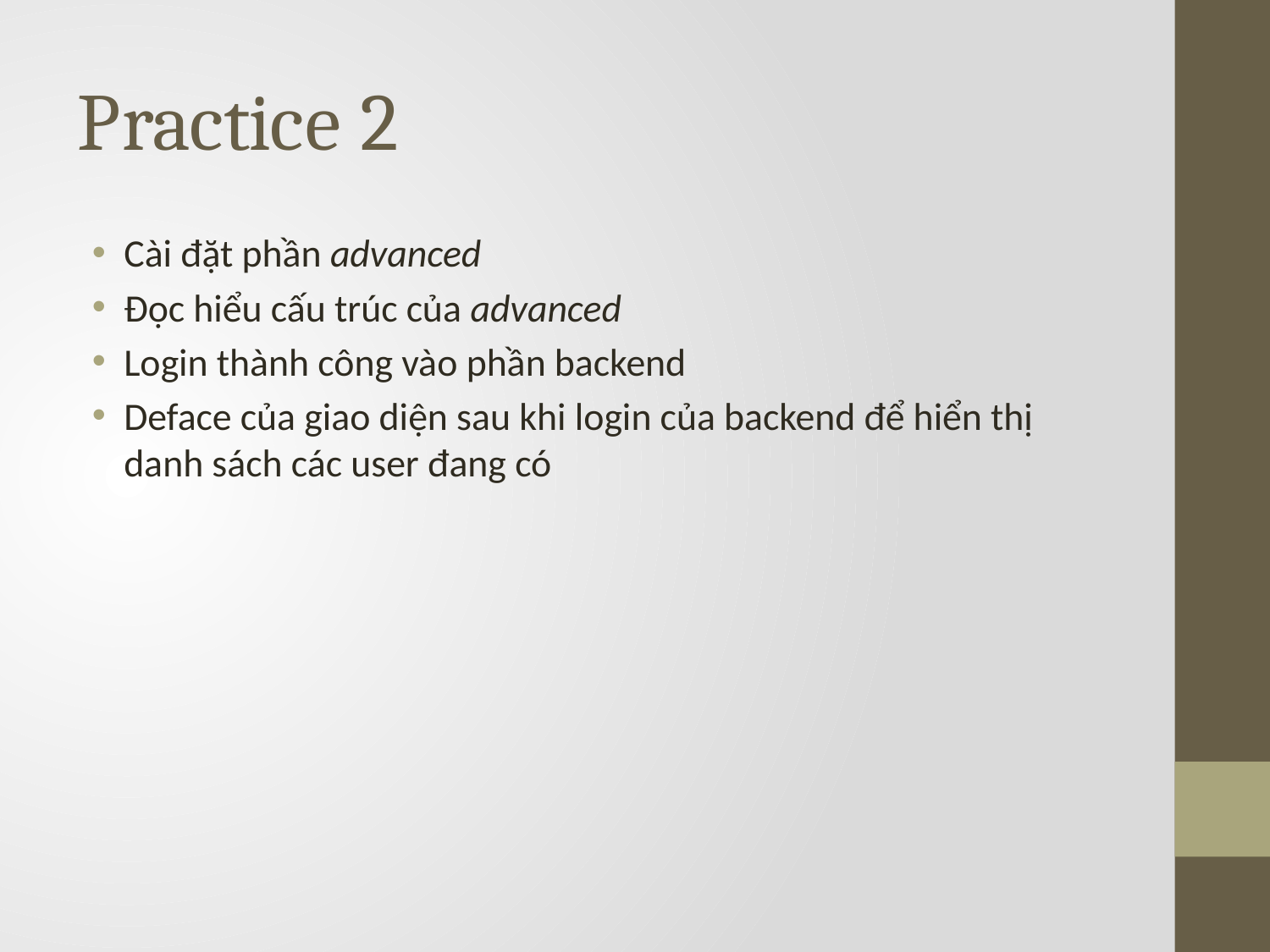

# Practice 2
Cài đặt phần advanced
Đọc hiểu cấu trúc của advanced
Login thành công vào phần backend
Deface của giao diện sau khi login của backend để hiển thị danh sách các user đang có